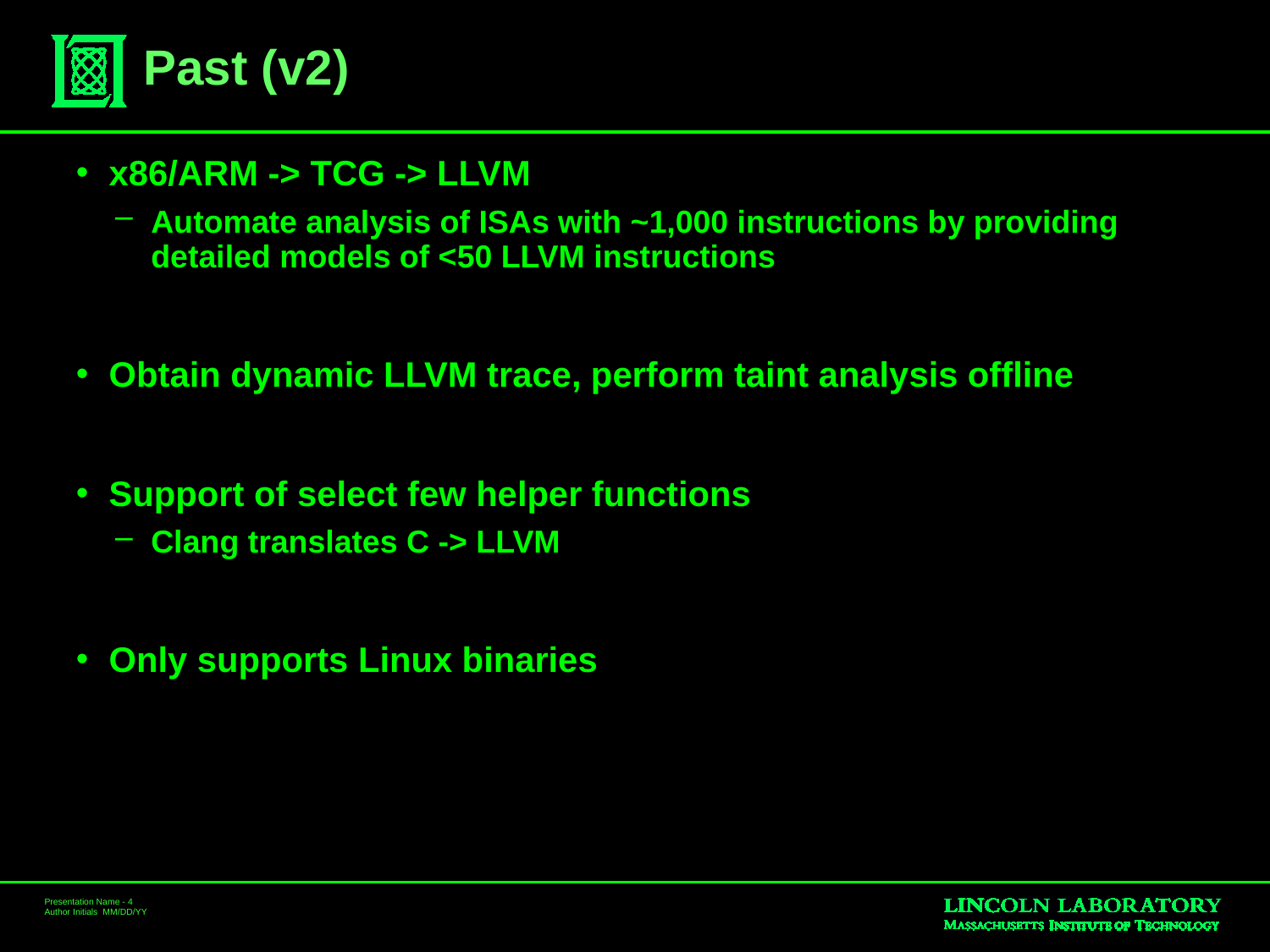

# Past (v2)
x86/ARM -> TCG -> LLVM
Automate analysis of ISAs with ~1,000 instructions by providing detailed models of <50 LLVM instructions

Obtain dynamic LLVM trace, perform taint analysis offline

Support of select few helper functions
Clang translates C -> LLVM

Only supports Linux binaries